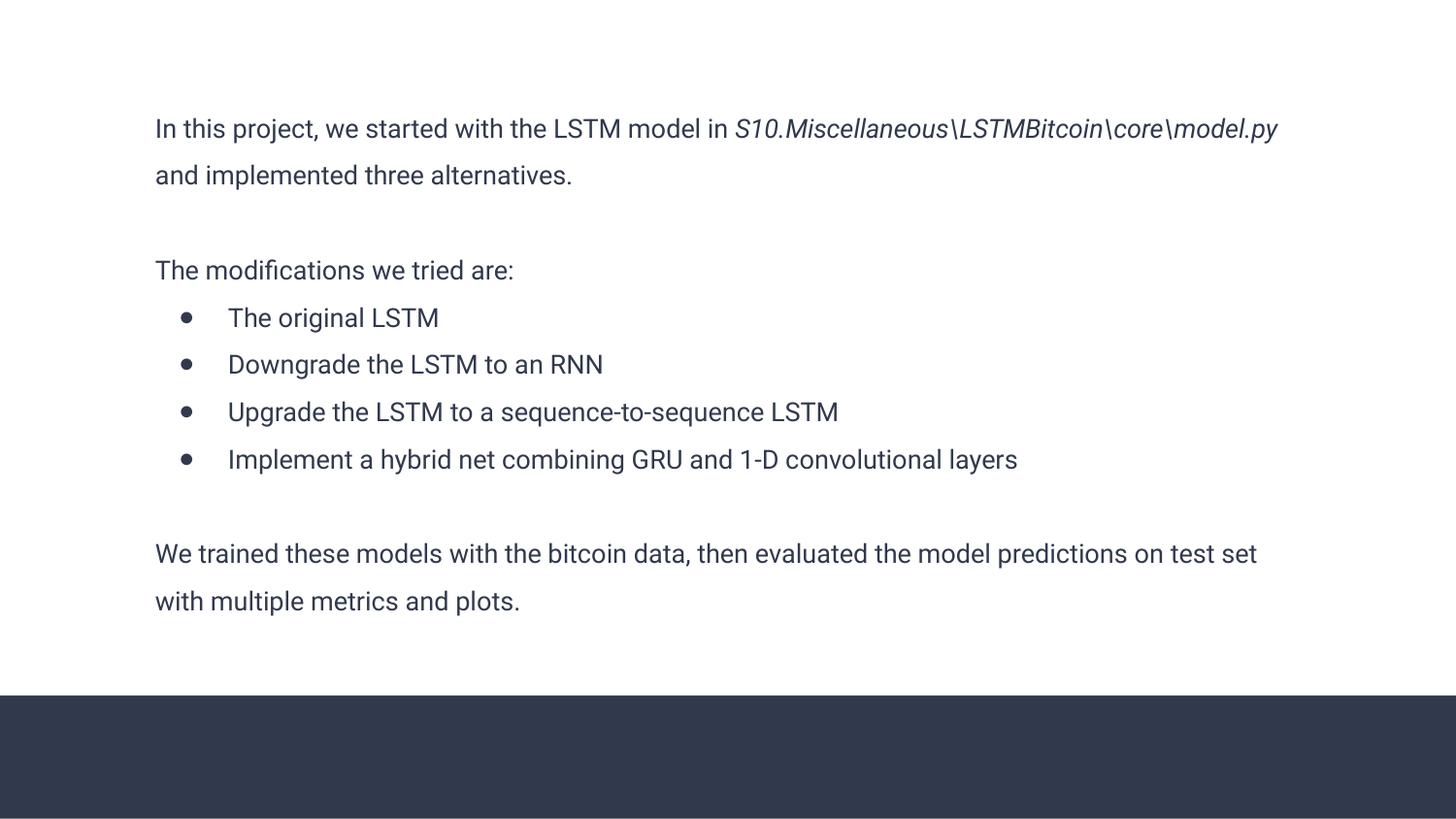

In this project, we started with the LSTM model in S10.Miscellaneous\LSTMBitcoin\core\model.py and implemented three alternatives.

The modifications we tried are:
The original LSTM
Downgrade the LSTM to an RNN
Upgrade the LSTM to a sequence-to-sequence LSTM
Implement a hybrid net combining GRU and 1-D convolutional layers

We trained these models with the bitcoin data, then evaluated the model predictions on test set with multiple metrics and plots.